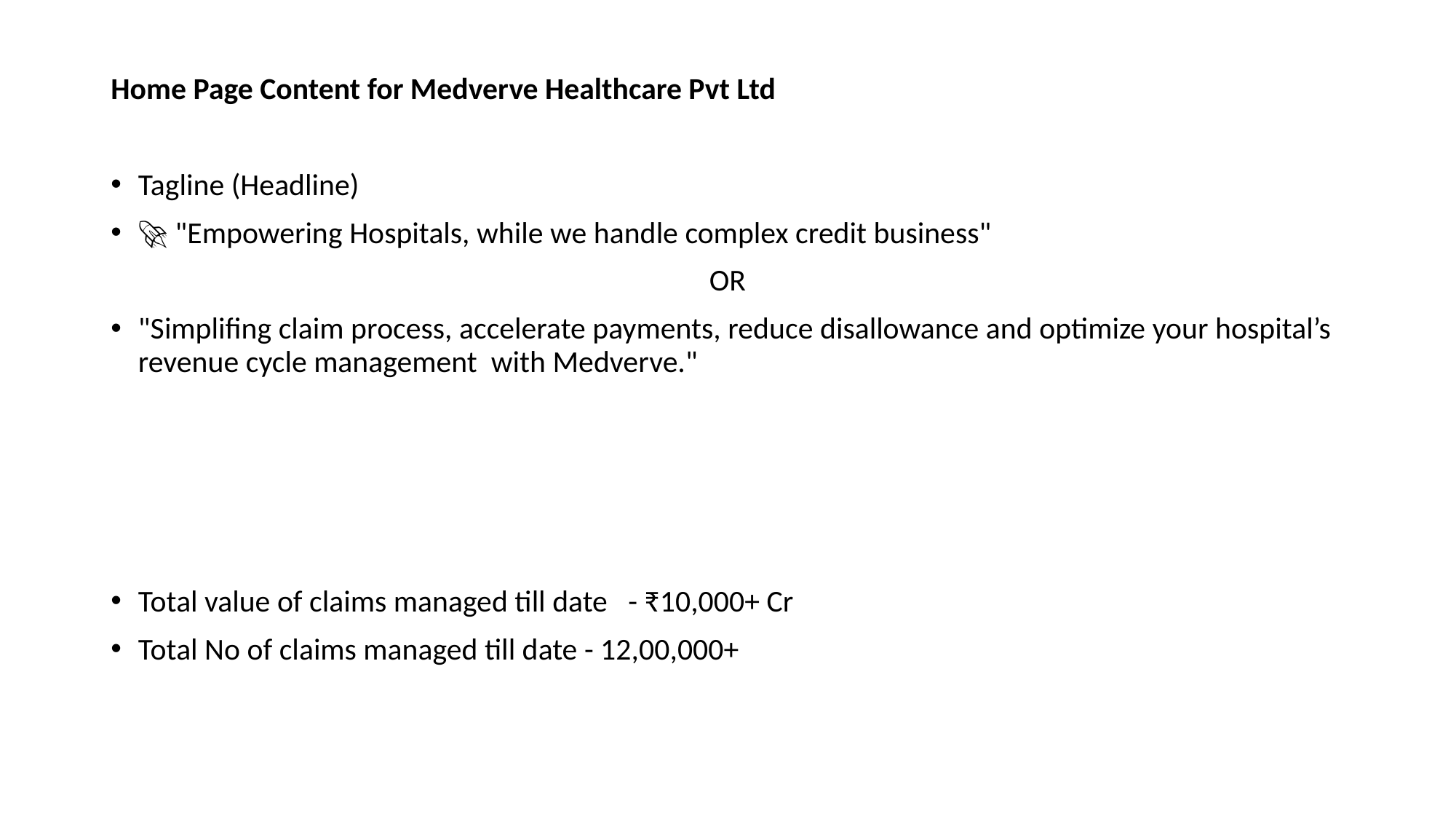

Home Page Content for Medverve Healthcare Pvt Ltd

Tagline (Headline)
🚀 "Empowering Hospitals, while we handle complex credit business"
OR
"Simplifing claim process, accelerate payments, reduce disallowance and optimize your hospital’s revenue cycle management  with Medverve."

Total value of claims managed till date   - ₹10,000+ Cr
Total No of claims managed till date - 12,00,000+